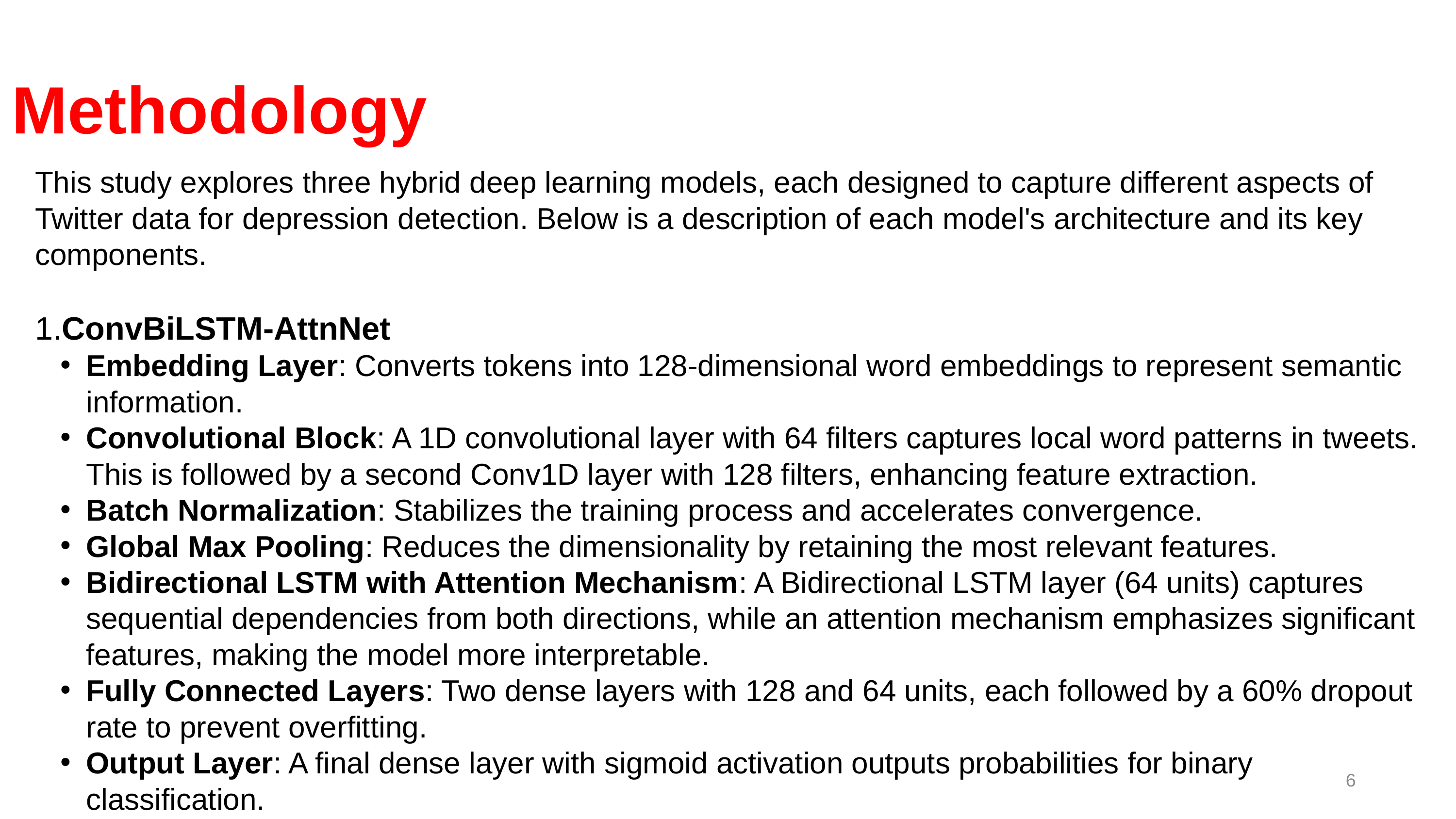

Methodology
This study explores three hybrid deep learning models, each designed to capture different aspects of Twitter data for depression detection. Below is a description of each model's architecture and its key components.

1.ConvBiLSTM-AttnNet
Embedding Layer: Converts tokens into 128-dimensional word embeddings to represent semantic information.
Convolutional Block: A 1D convolutional layer with 64 filters captures local word patterns in tweets. This is followed by a second Conv1D layer with 128 filters, enhancing feature extraction.
Batch Normalization: Stabilizes the training process and accelerates convergence.
Global Max Pooling: Reduces the dimensionality by retaining the most relevant features.
Bidirectional LSTM with Attention Mechanism: A Bidirectional LSTM layer (64 units) captures sequential dependencies from both directions, while an attention mechanism emphasizes significant features, making the model more interpretable.
Fully Connected Layers: Two dense layers with 128 and 64 units, each followed by a 60% dropout rate to prevent overfitting.
Output Layer: A final dense layer with sigmoid activation outputs probabilities for binary classification.

6